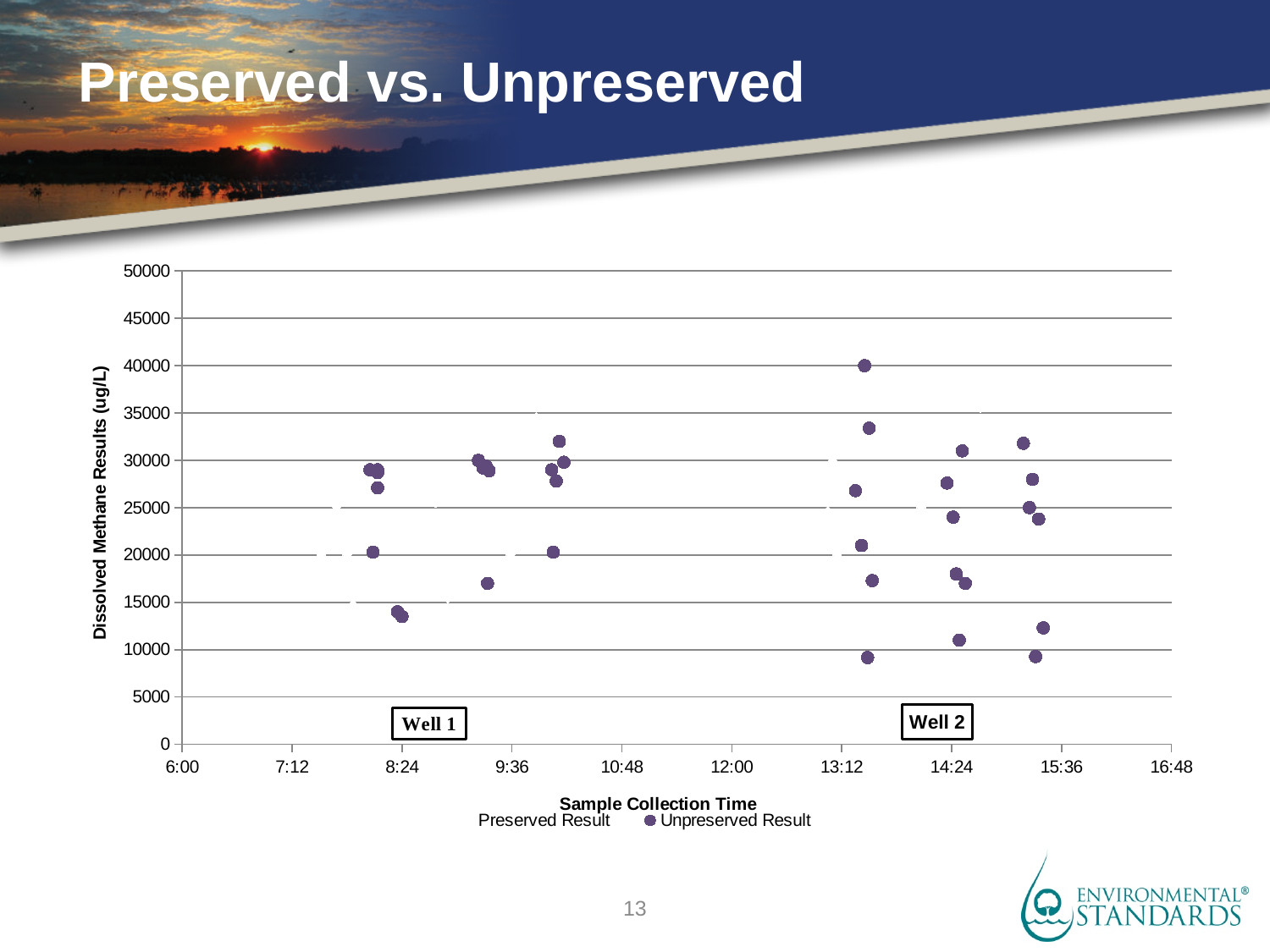

# Preserved vs. Unpreserved

### Chart

| Category |  |  |
|---|---|---|